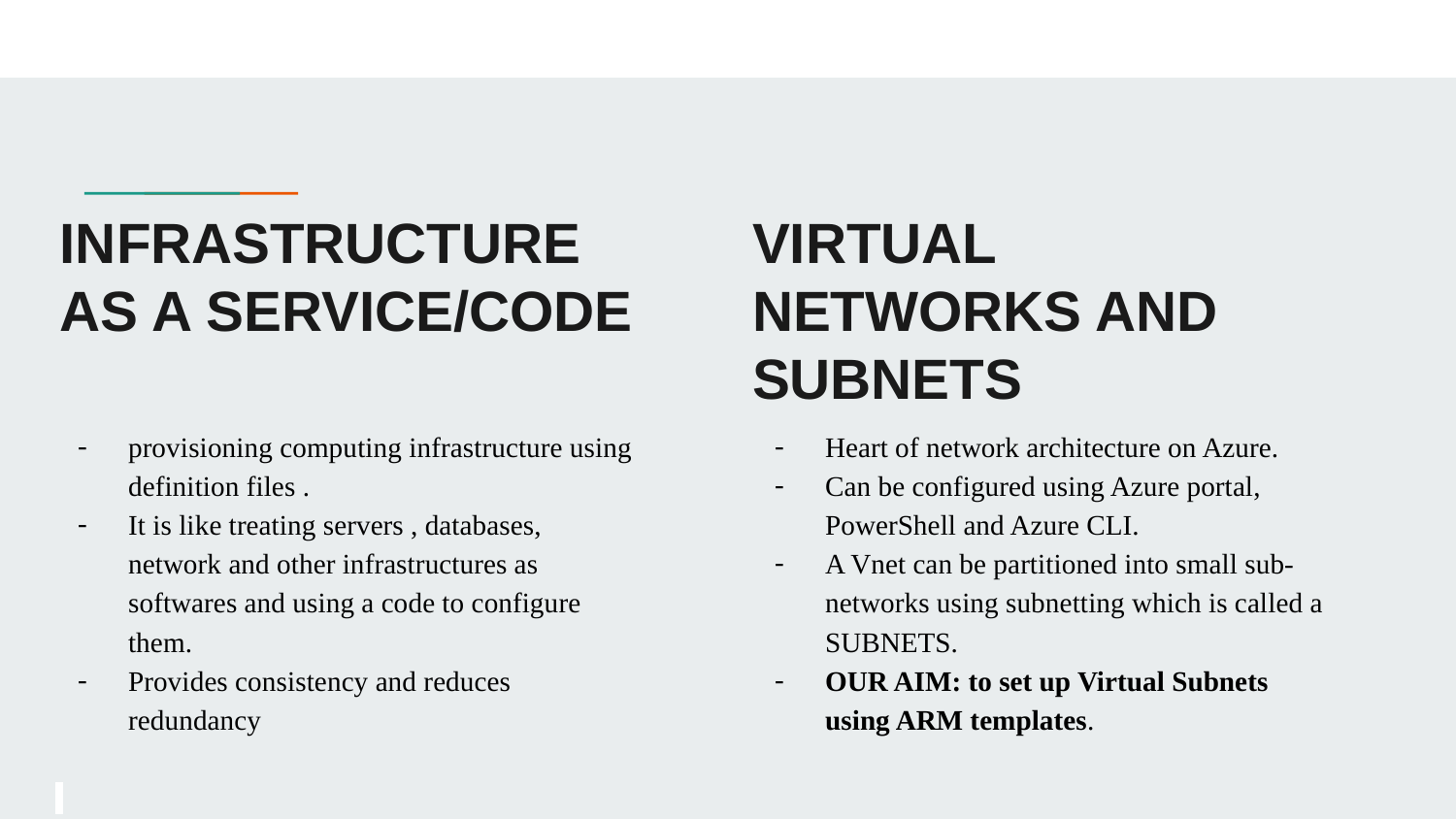

INFRASTRUCTURE AS A SERVICE/CODE
# VIRTUAL NETWORKS AND SUBNETS
Heart of network architecture on Azure.
Can be configured using Azure portal, PowerShell and Azure CLI.
A Vnet can be partitioned into small sub-networks using subnetting which is called a SUBNETS.
OUR AIM: to set up Virtual Subnets using ARM templates.
provisioning computing infrastructure using definition files .
It is like treating servers , databases, network and other infrastructures as softwares and using a code to configure them.
Provides consistency and reduces redundancy